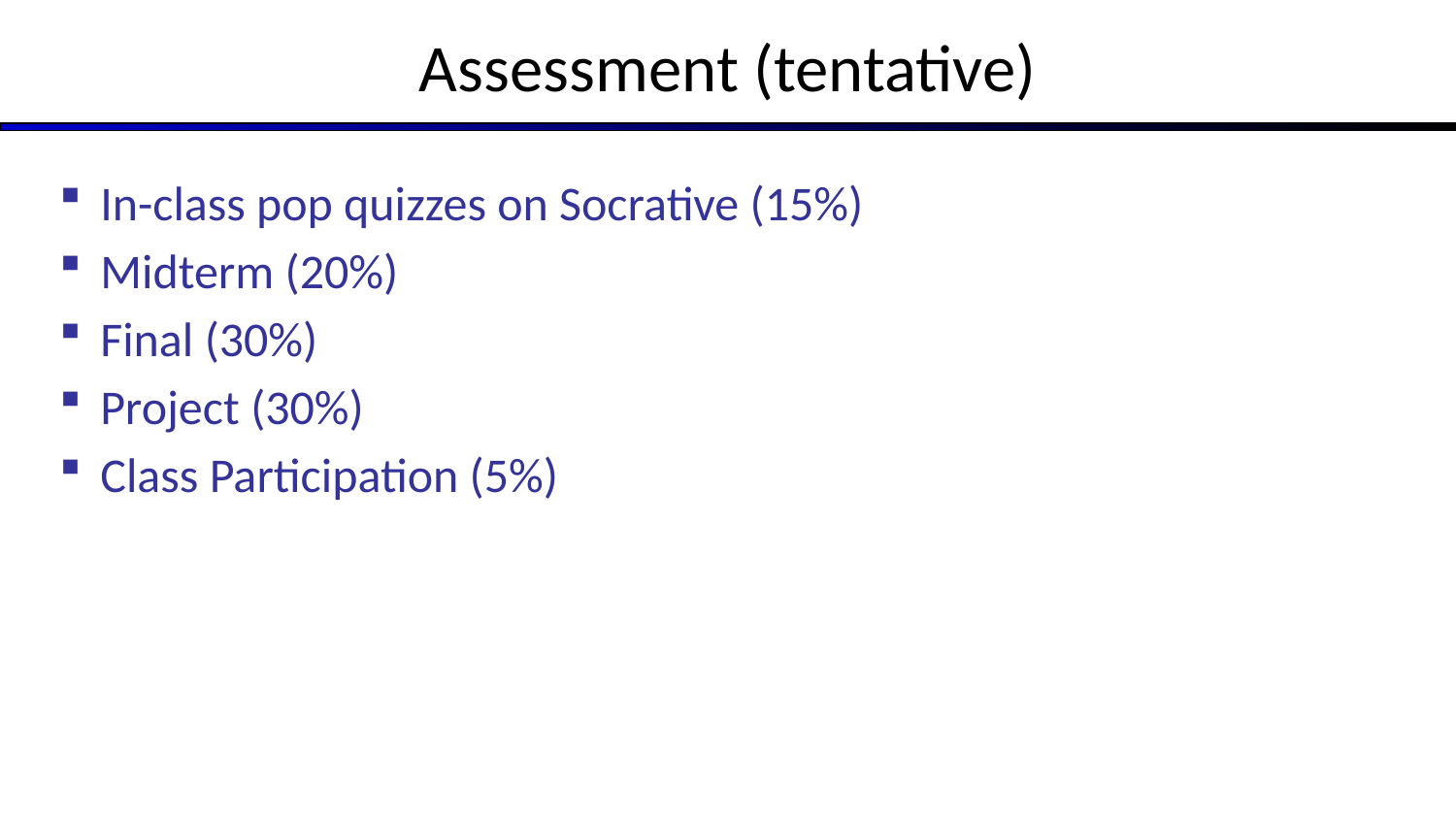

# Assessment (tentative)
In-class pop quizzes on Socrative (15%)
Midterm (20%)
Final (30%)
Project (30%)
Class Participation (5%)